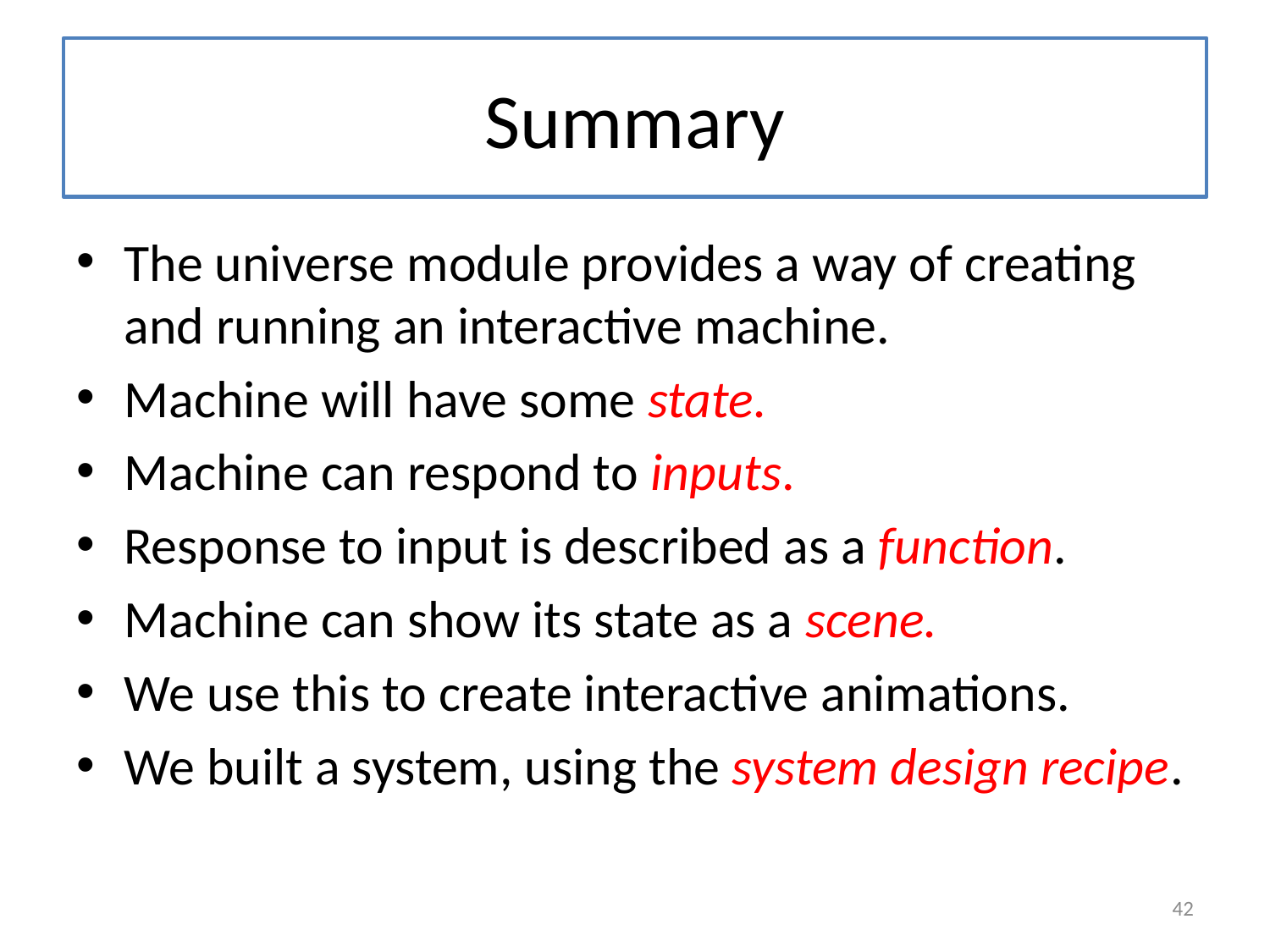

# Summary
The universe module provides a way of creating and running an interactive machine.
Machine will have some state.
Machine can respond to inputs.
Response to input is described as a function.
Machine can show its state as a scene.
We use this to create interactive animations.
We built a system, using the system design recipe.

42